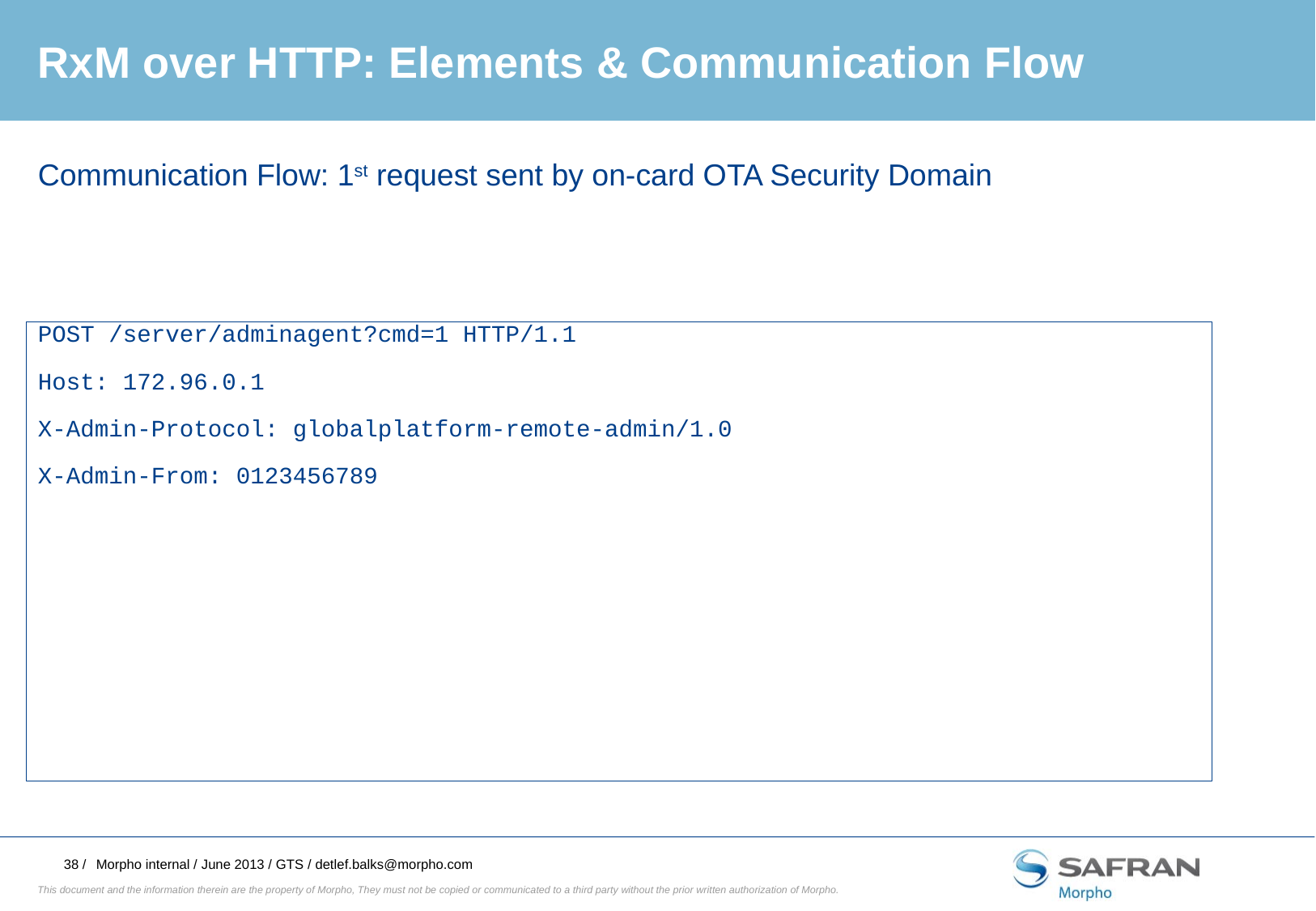

# RxM over HTTP: Elements & Communication Flow
Communication Flow: 1st request sent by on-card OTA Security Domain

POST /server/adminagent?cmd=1 HTTP/1.1
Host: 172.96.0.1
X-Admin-Protocol: globalplatform-remote-admin/1.0
X-Admin-From: 0123456789

Morpho internal / June 2013 / GTS / detlef.balks@morpho.com